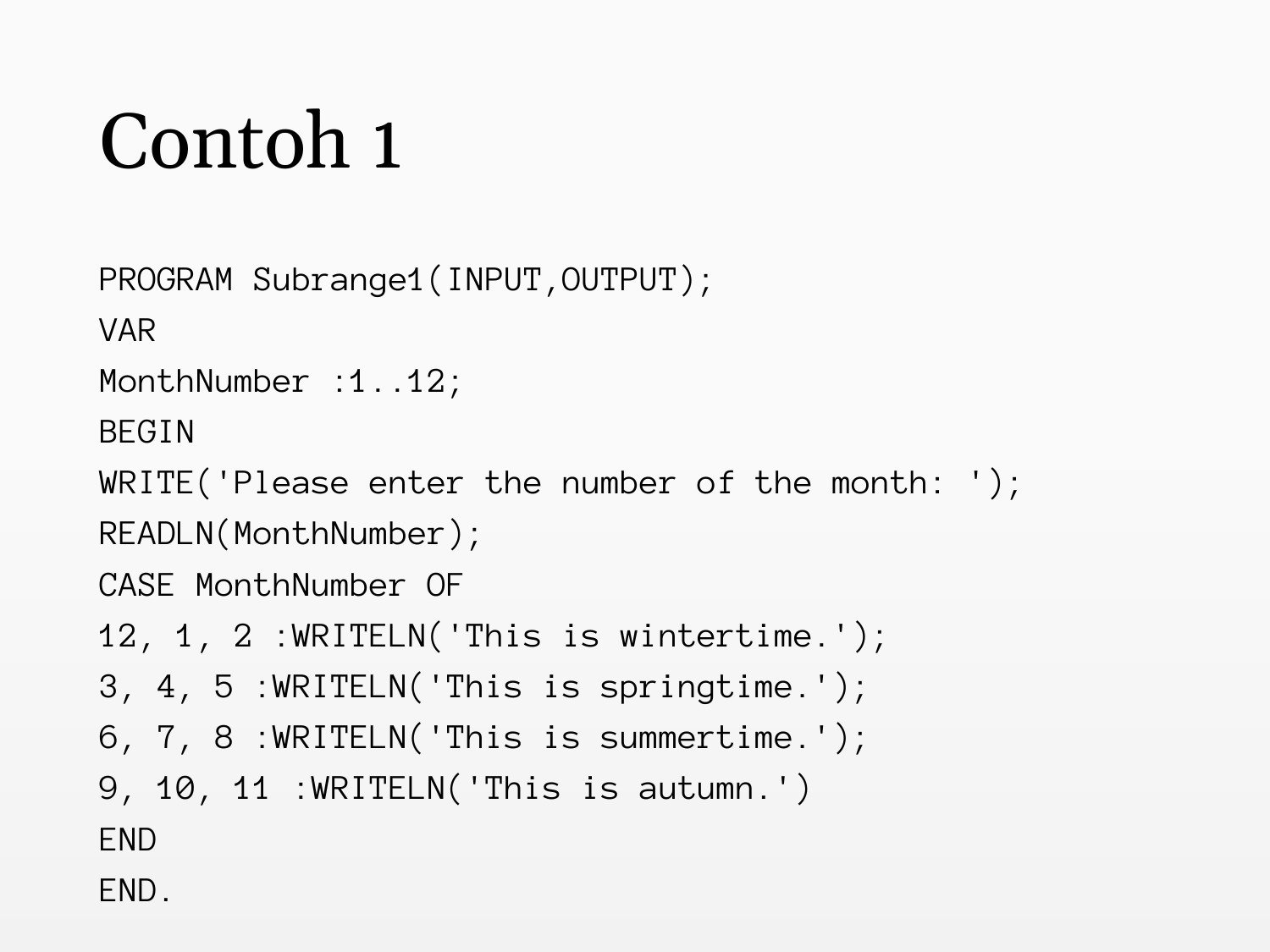

# Contoh 1
PROGRAM Subrange1(INPUT,OUTPUT);
VAR
MonthNumber :1..12;
BEGIN
WRITE('Please enter the number of the month: ');
READLN(MonthNumber);
CASE MonthNumber OF
12, 1, 2 :WRITELN('This is wintertime.');
3, 4, 5 :WRITELN('This is springtime.');
6, 7, 8 :WRITELN('This is summertime.');
9, 10, 11 :WRITELN('This is autumn.')
END
END.